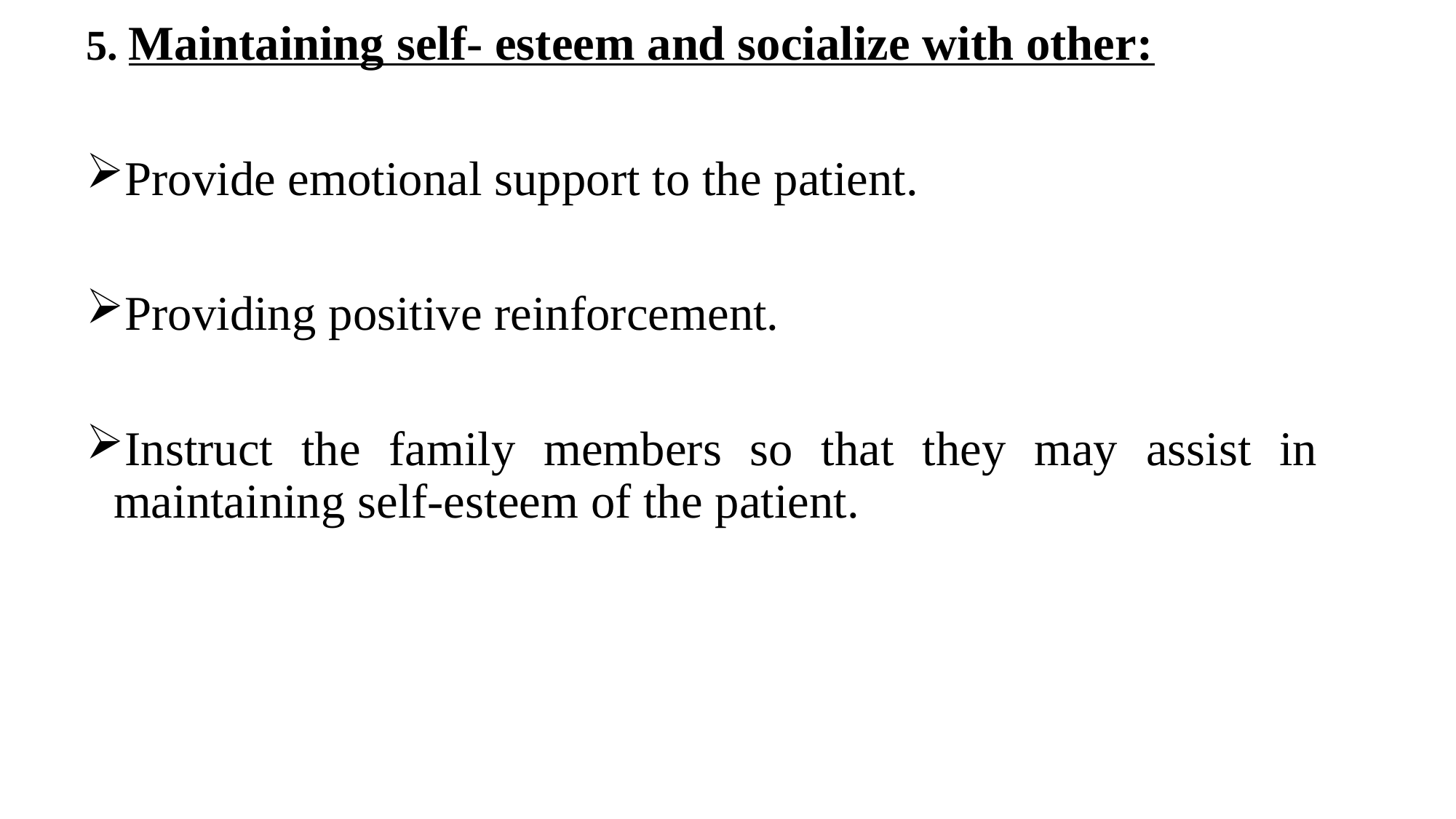

5. Maintaining self- esteem and socialize with other:

Provide emotional support to the patient.

Providing positive reinforcement.

Instruct the family members so that they may assist in maintaining self-esteem of the patient.